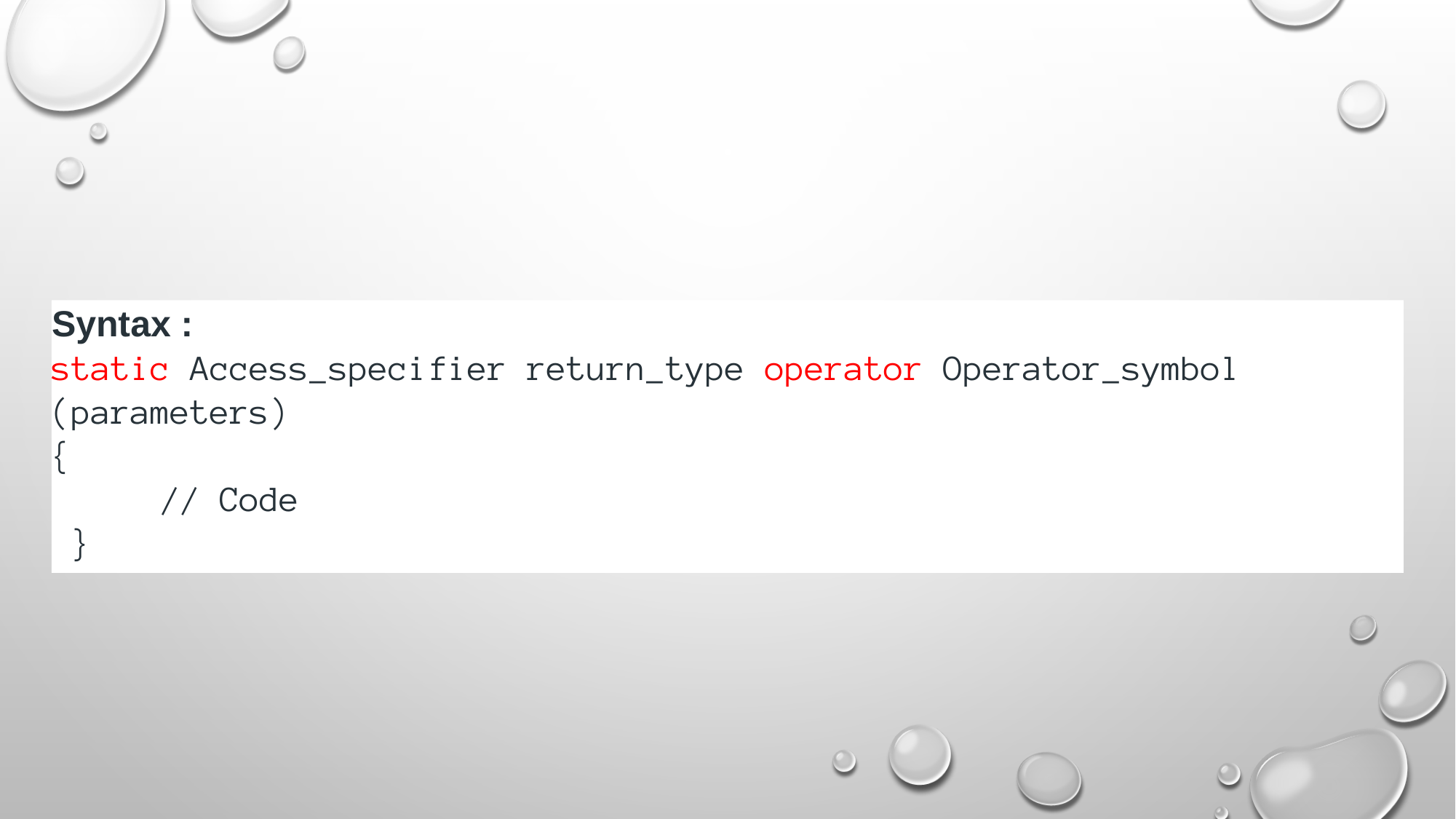

#
Syntax :
static Access_specifier return_type operator Operator_symbol (parameters)
{
	// Code
 }